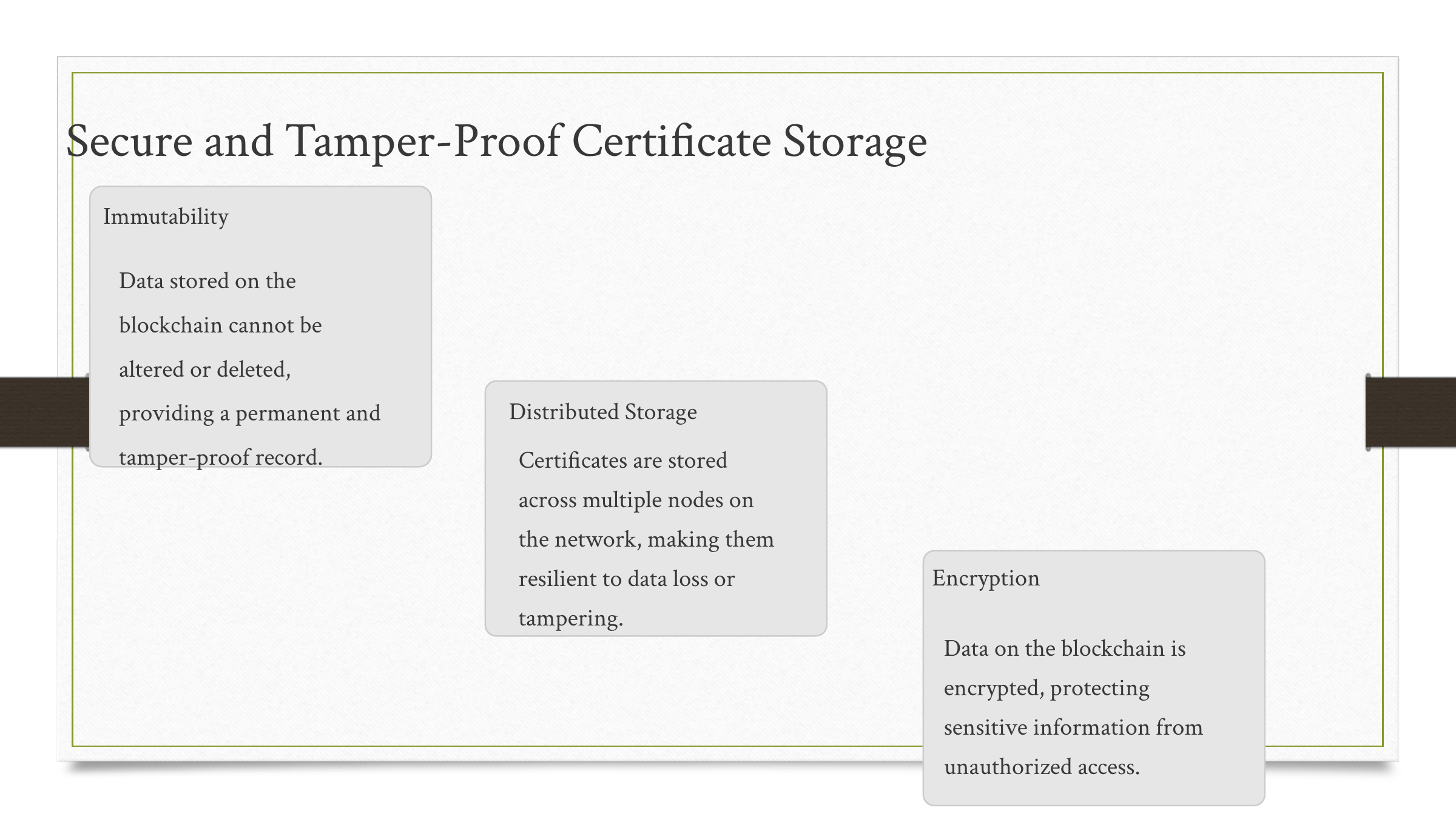

Secure and Tamper-Proof Certificate Storage

Immutability
Data stored on the blockchain cannot be altered or deleted, providing a permanent and tamper-proof record.

Distributed Storage
Certificates are stored across multiple nodes on the network, making them resilient to data loss or tampering.

Encryption
Data on the blockchain is encrypted, protecting sensitive information from unauthorized access.